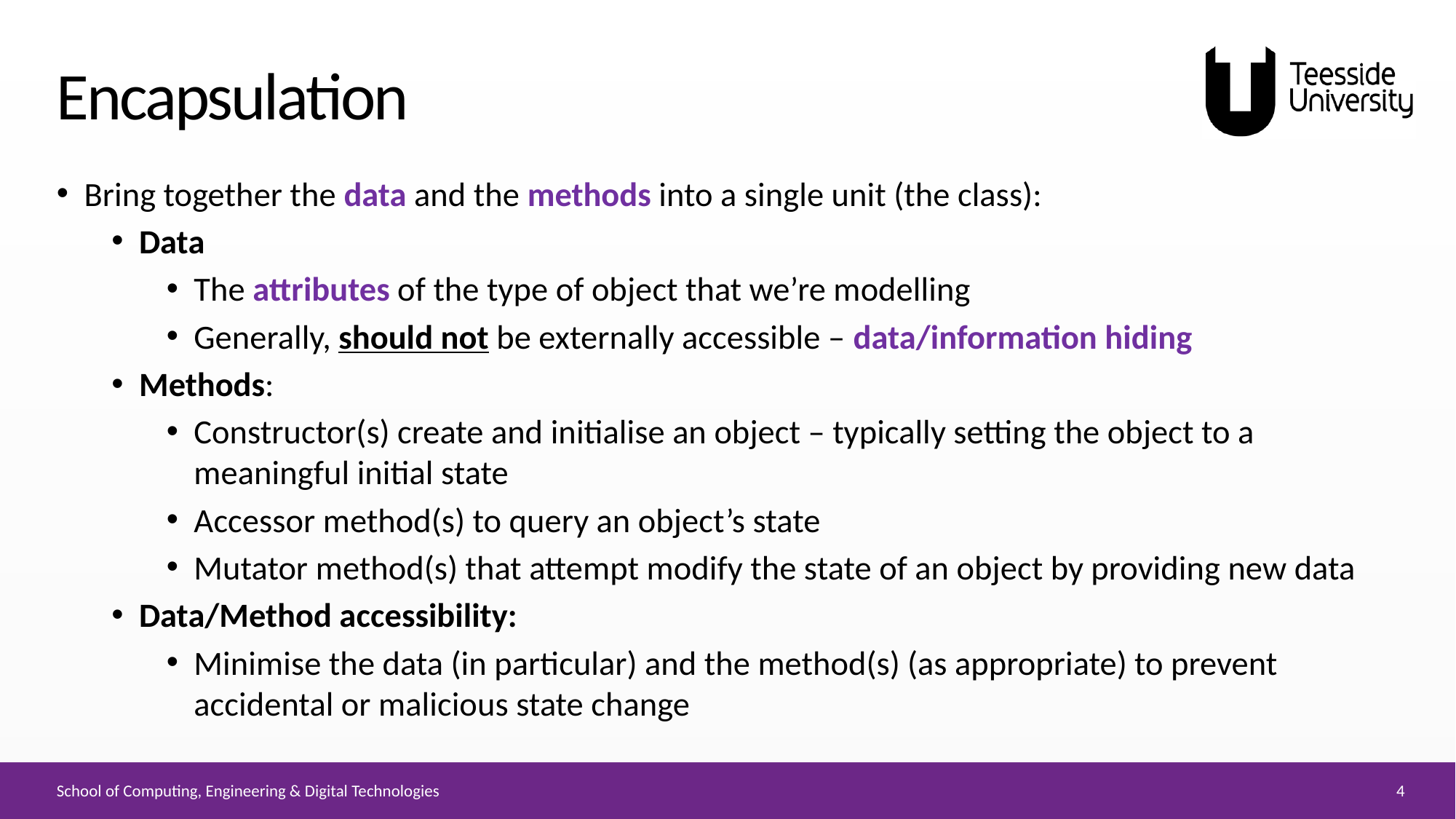

# Encapsulation
Bring together the data and the methods into a single unit (the class):
Data
The attributes of the type of object that we’re modelling
Generally, should not be externally accessible – data/information hiding
Methods:
Constructor(s) create and initialise an object – typically setting the object to a meaningful initial state
Accessor method(s) to query an object’s state
Mutator method(s) that attempt modify the state of an object by providing new data
Data/Method accessibility:
Minimise the data (in particular) and the method(s) (as appropriate) to prevent accidental or malicious state change

4
School of Computing, Engineering & Digital Technologies